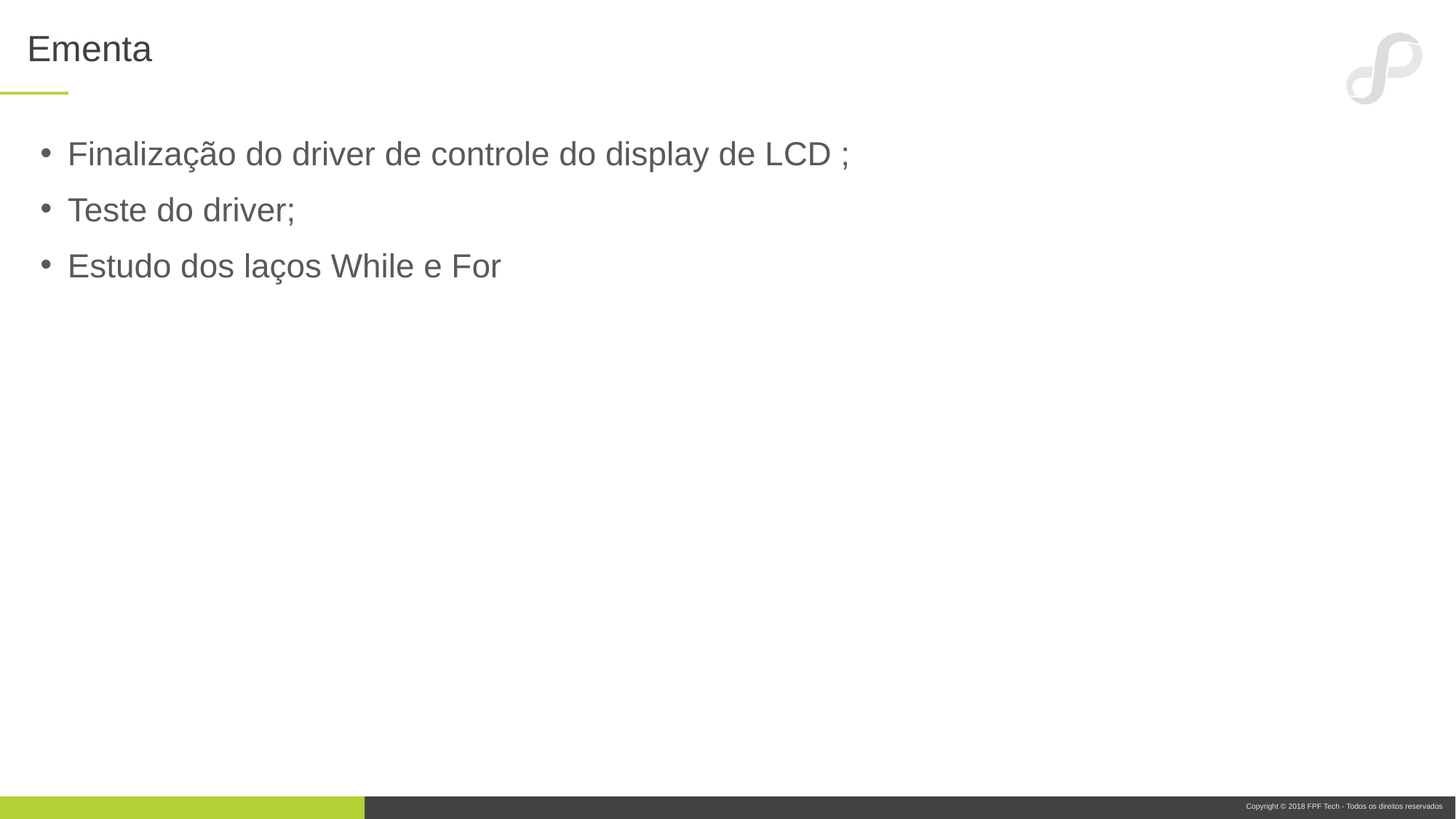

# Ementa
Finalização do driver de controle do display de LCD ;
Teste do driver;
Estudo dos laços While e For